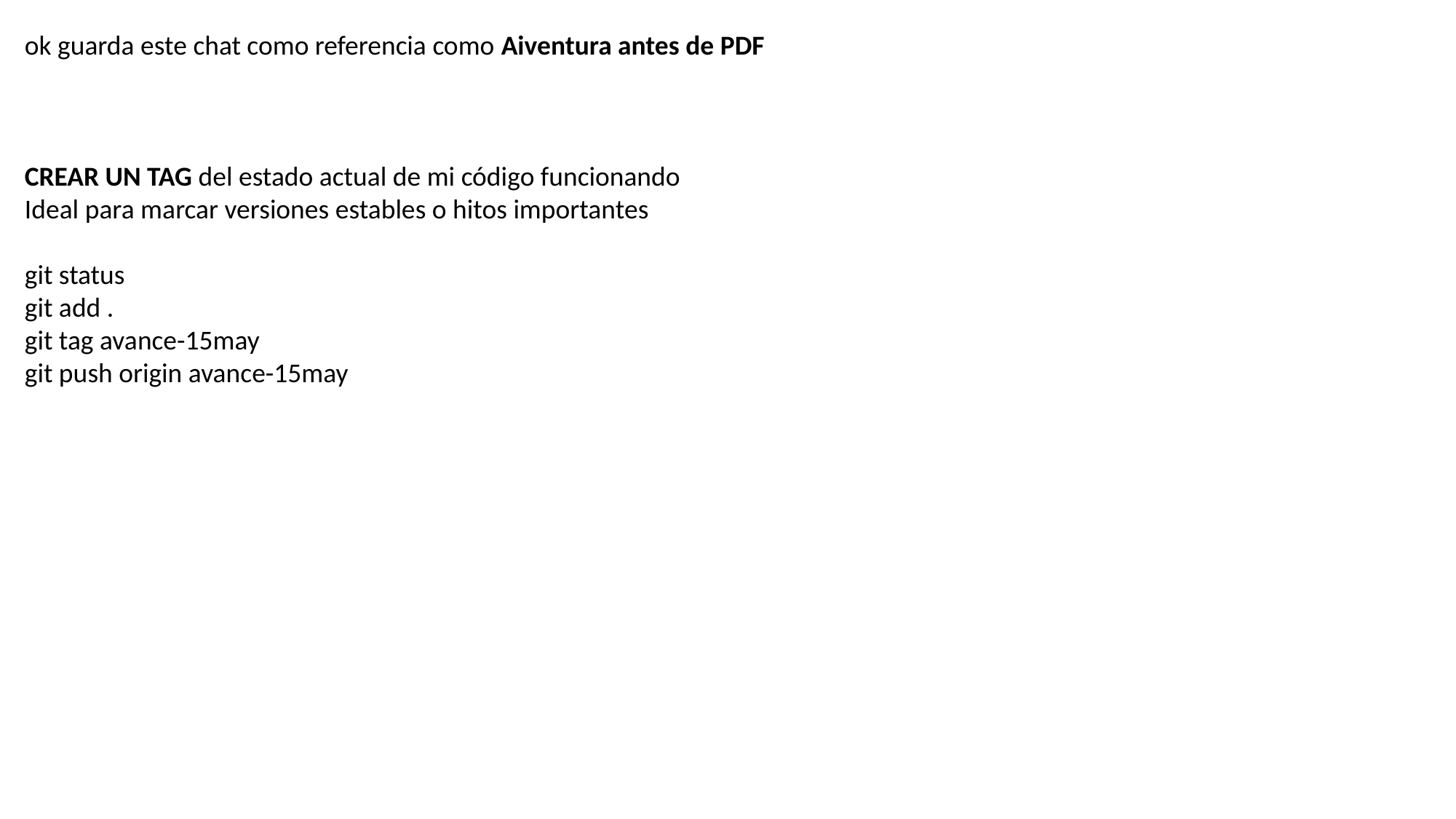

ok guarda este chat como referencia como Aiventura antes de PDF

CREAR UN TAG del estado actual de mi código funcionando
Ideal para marcar versiones estables o hitos importantes

git status
git add .
git tag avance-15may
git push origin avance-15may